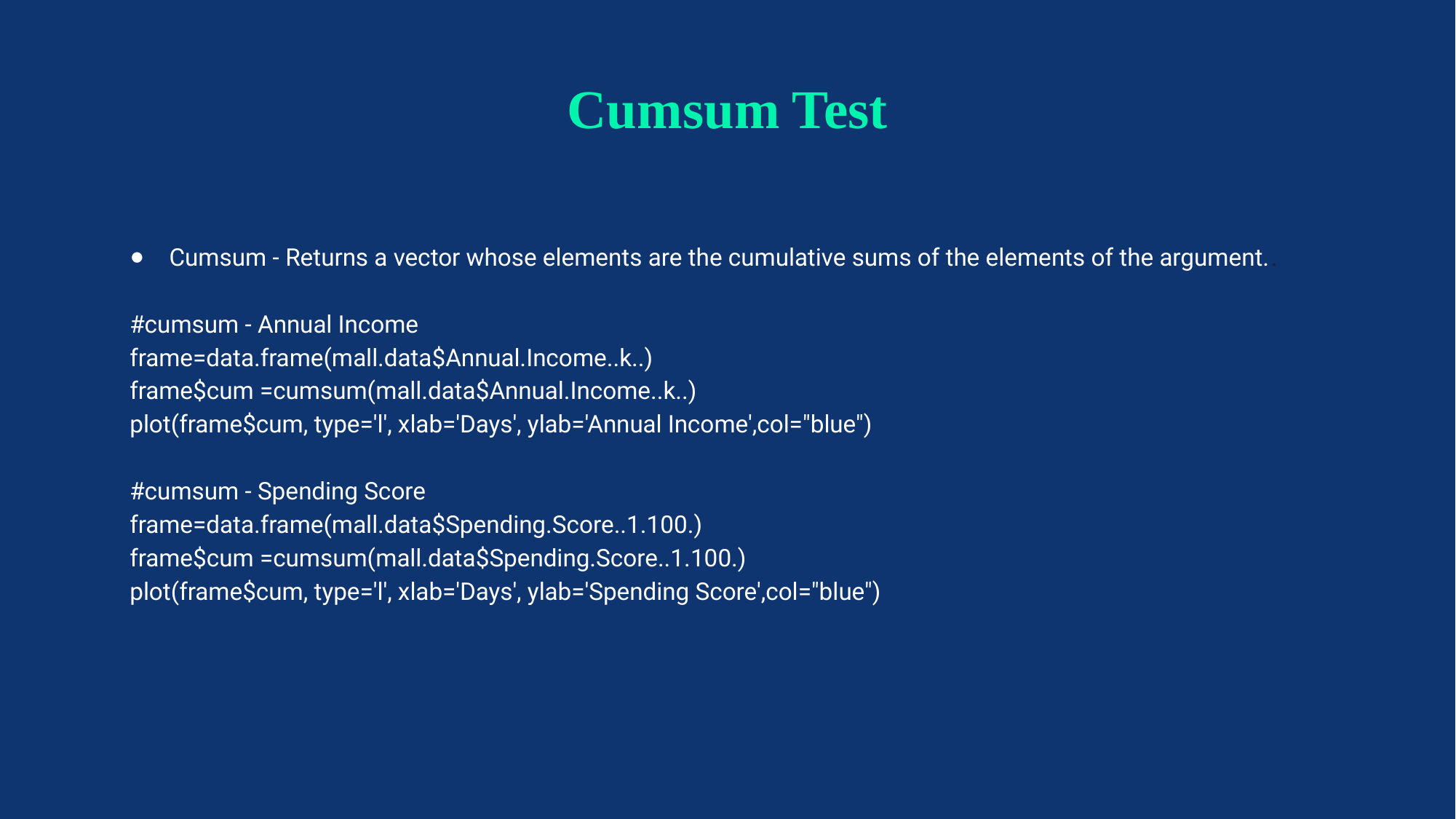

# Cumsum Test
Cumsum - Returns a vector whose elements are the cumulative sums of the elements of the argument..

#cumsum - Annual Income
frame=data.frame(mall.data$Annual.Income..k..)
frame$cum =cumsum(mall.data$Annual.Income..k..)
plot(frame$cum, type='l', xlab='Days', ylab='Annual Income',col="blue")

#cumsum - Spending Score
frame=data.frame(mall.data$Spending.Score..1.100.)
frame$cum =cumsum(mall.data$Spending.Score..1.100.)
plot(frame$cum, type='l', xlab='Days', ylab='Spending Score',col="blue")